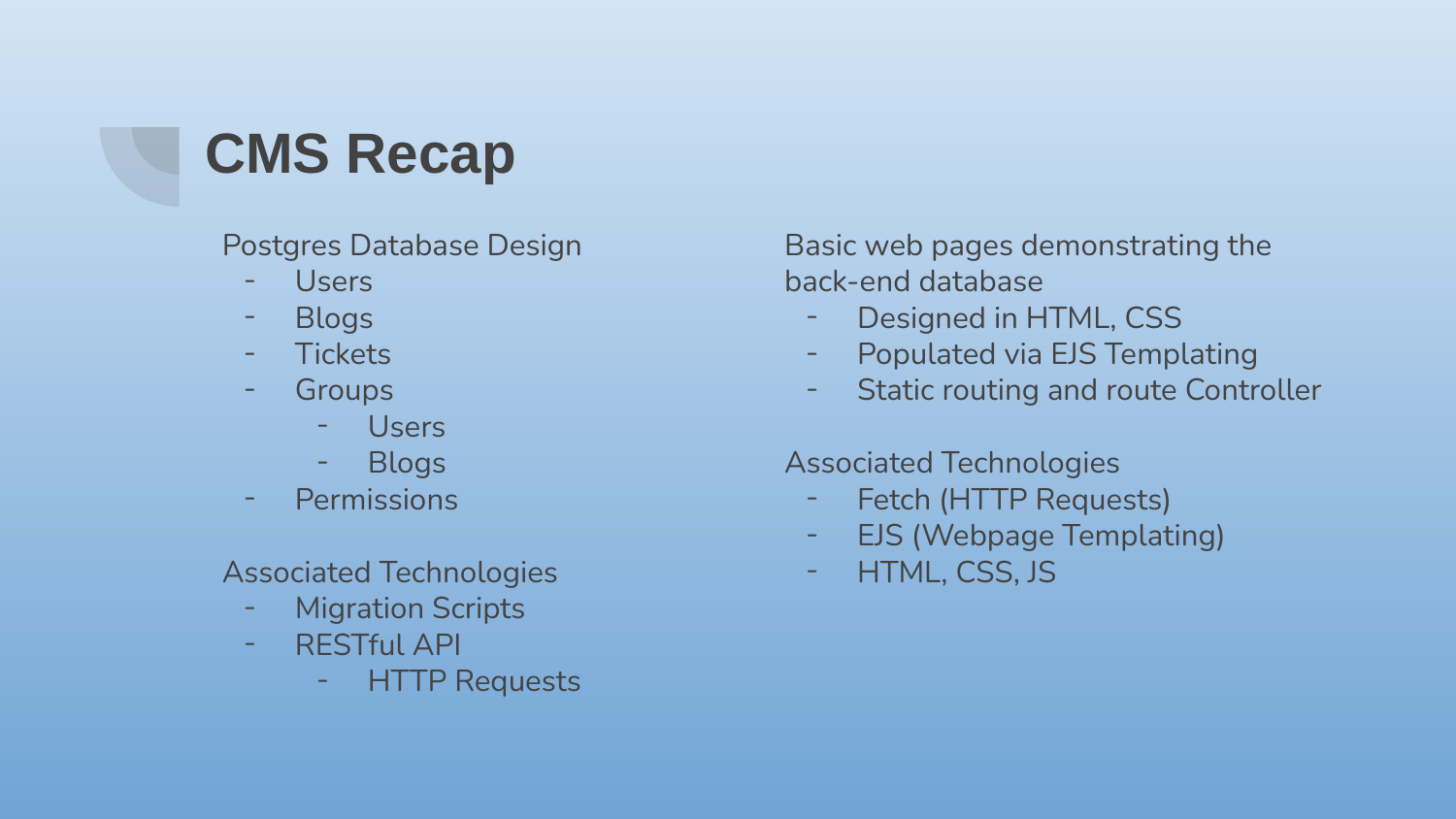

# CMS Recap
Postgres Database Design
Users
Blogs
Tickets
Groups
Users
Blogs
Permissions

Associated Technologies
Migration Scripts
RESTful API
HTTP Requests

Basic web pages demonstrating the back-end database
Designed in HTML, CSS
Populated via EJS Templating
Static routing and route Controller

Associated Technologies
Fetch (HTTP Requests)
EJS (Webpage Templating)
HTML, CSS, JS